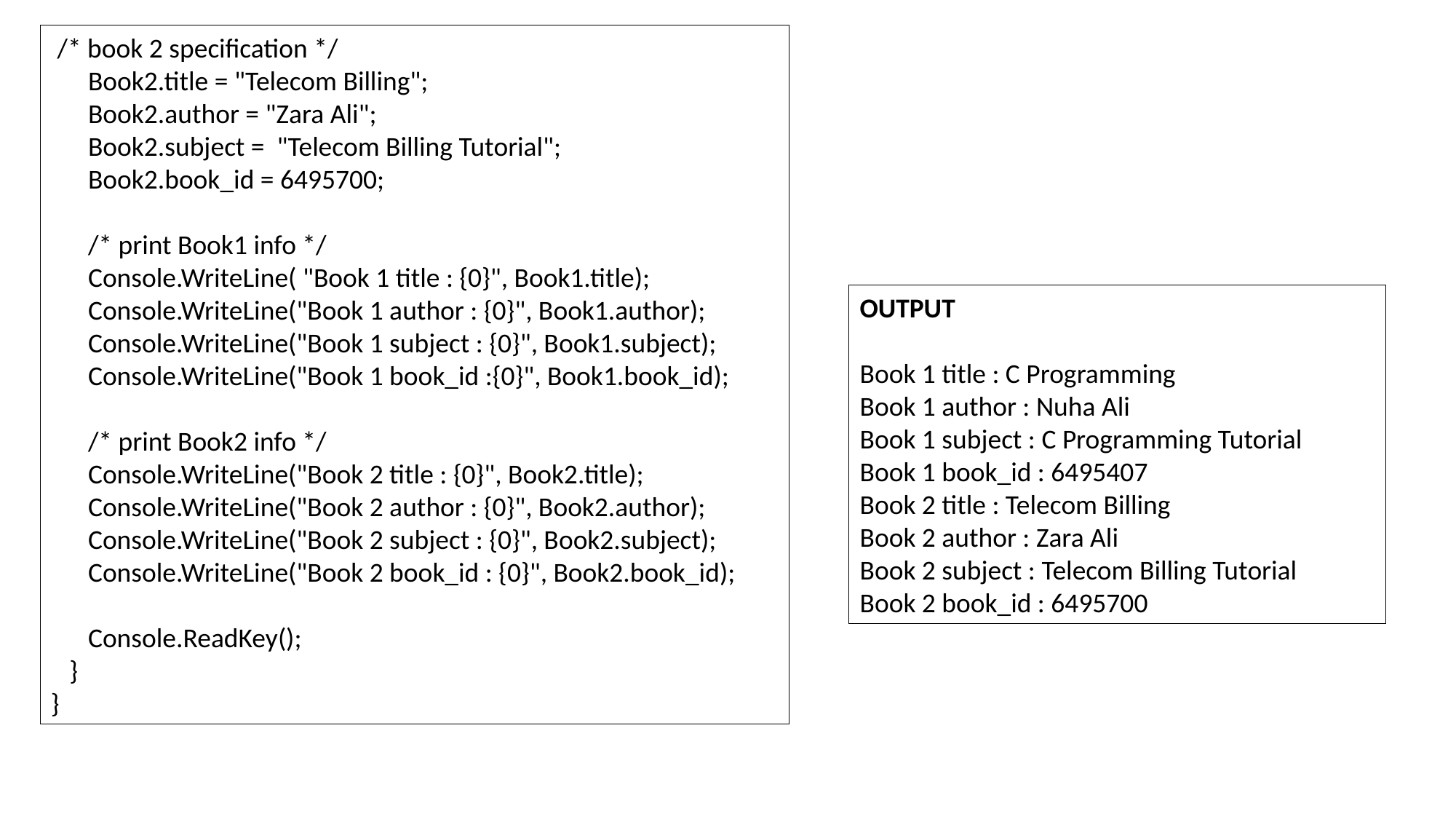

/* book 2 specification */
      Book2.title = "Telecom Billing";
      Book2.author = "Zara Ali";
      Book2.subject =  "Telecom Billing Tutorial";
      Book2.book_id = 6495700;

      /* print Book1 info */
      Console.WriteLine( "Book 1 title : {0}", Book1.title);
      Console.WriteLine("Book 1 author : {0}", Book1.author);
      Console.WriteLine("Book 1 subject : {0}", Book1.subject);
      Console.WriteLine("Book 1 book_id :{0}", Book1.book_id);

      /* print Book2 info */
      Console.WriteLine("Book 2 title : {0}", Book2.title);
      Console.WriteLine("Book 2 author : {0}", Book2.author);
      Console.WriteLine("Book 2 subject : {0}", Book2.subject);
      Console.WriteLine("Book 2 book_id : {0}", Book2.book_id);

      Console.ReadKey();
   }
}
OUTPUT

Book 1 title : C Programming
Book 1 author : Nuha Ali
Book 1 subject : C Programming Tutorial
Book 1 book_id : 6495407
Book 2 title : Telecom Billing
Book 2 author : Zara Ali
Book 2 subject : Telecom Billing Tutorial
Book 2 book_id : 6495700